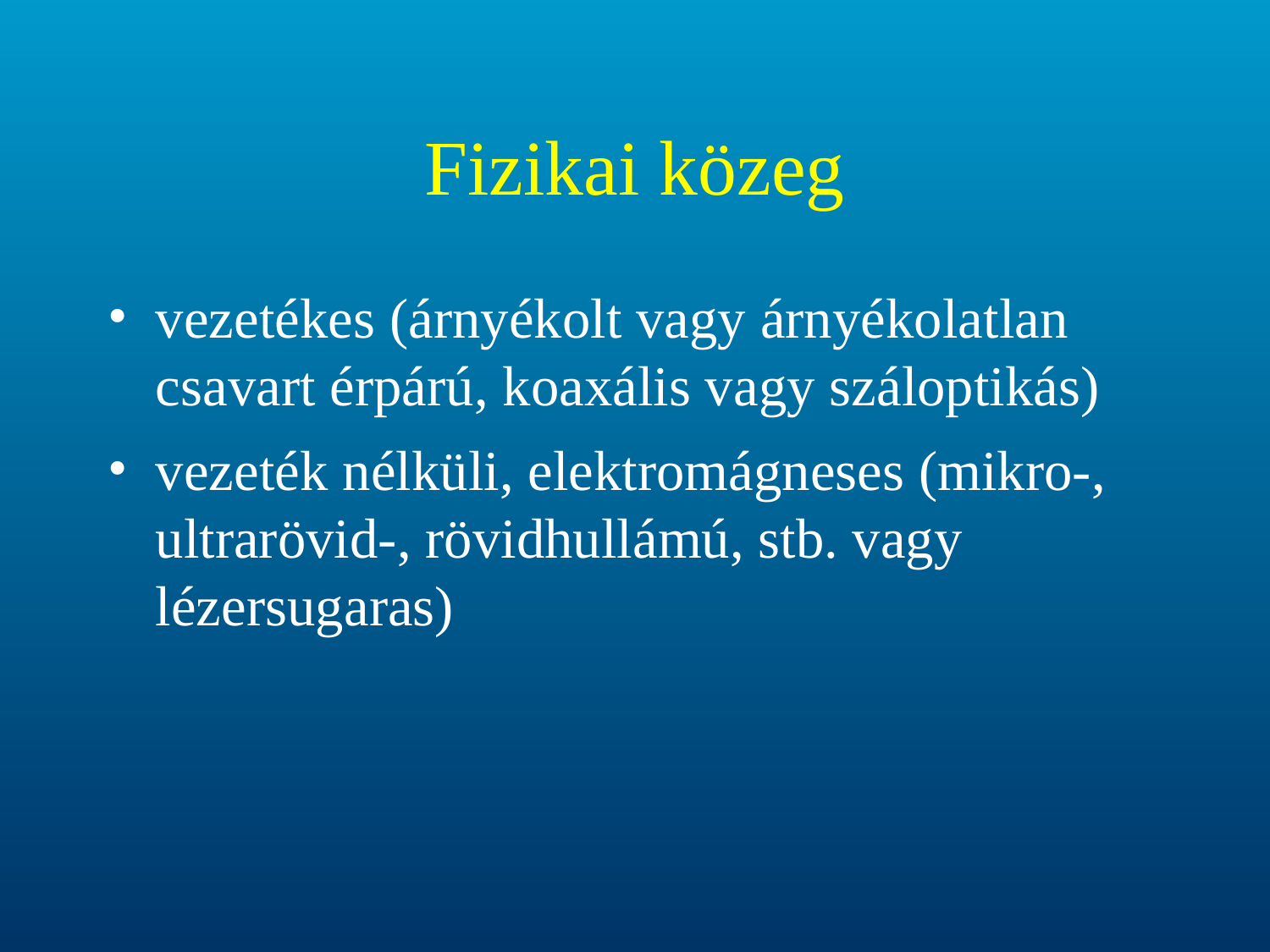

# Fizikai közeg
vezetékes (árnyékolt vagy árnyékolatlan csavart érpárú, koaxális vagy száloptikás)
vezeték nélküli, elektromágneses (mikro-, ultrarövid-, rövidhullámú, stb. vagy lézersugaras)